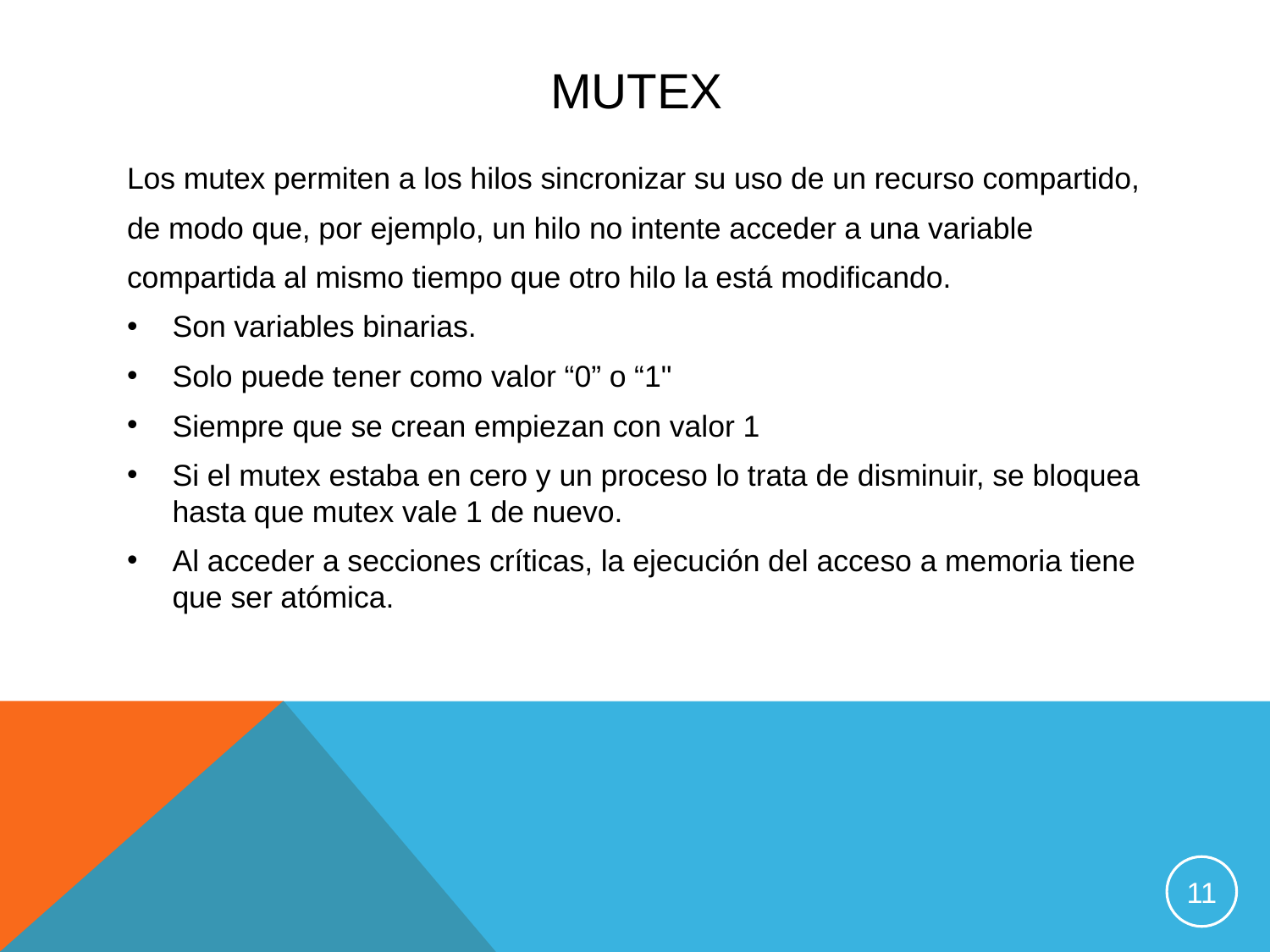

# Mutex
Los mutex permiten a los hilos sincronizar su uso de un recurso compartido,
de modo que, por ejemplo, un hilo no intente acceder a una variable
compartida al mismo tiempo que otro hilo la está modificando.
Son variables binarias.
Solo puede tener como valor “0” o “1"
Siempre que se crean empiezan con valor 1
Si el mutex estaba en cero y un proceso lo trata de disminuir, se bloquea hasta que mutex vale 1 de nuevo.
Al acceder a secciones críticas, la ejecución del acceso a memoria tiene que ser atómica.
11